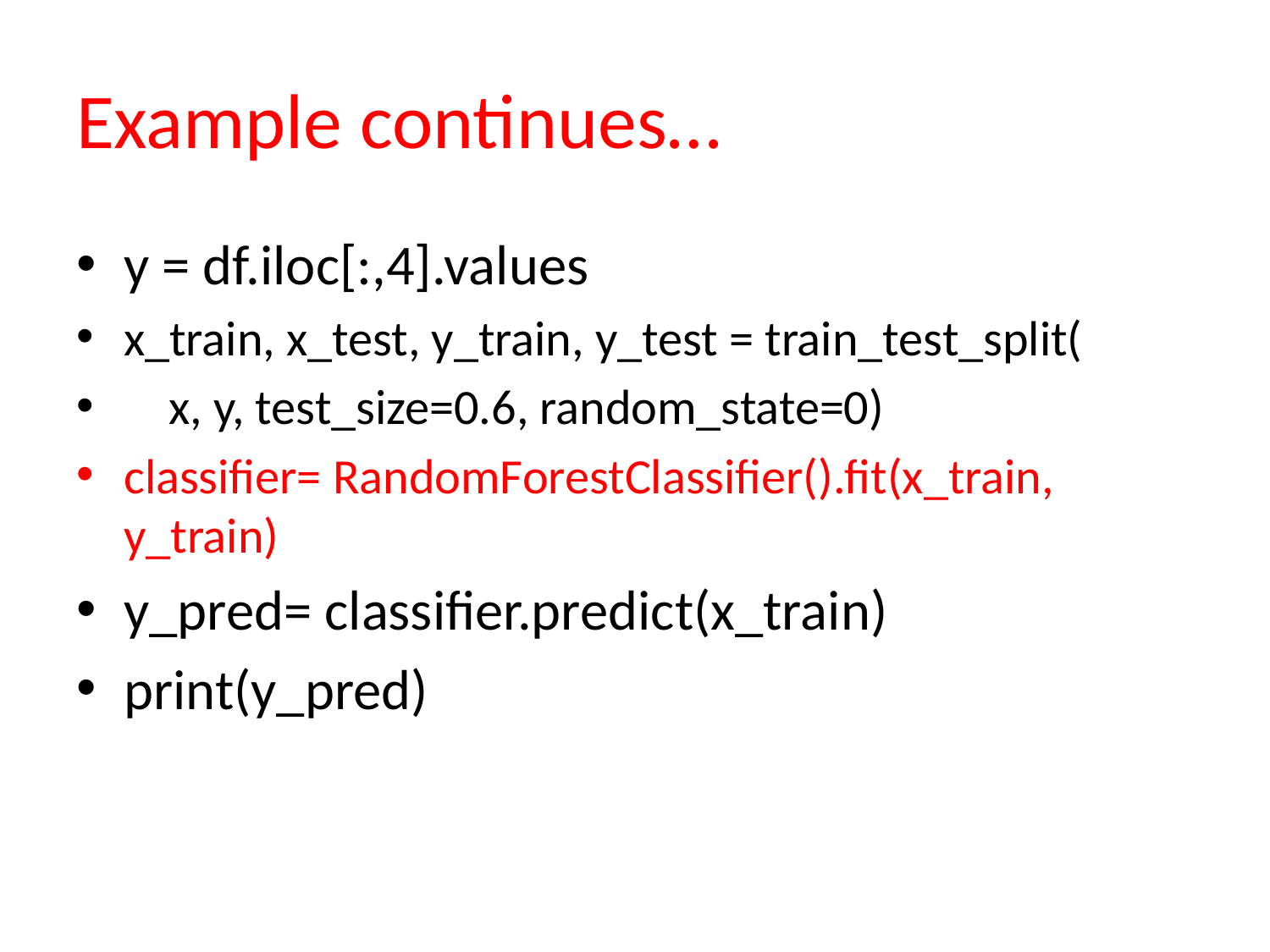

# Example continues…
y = df.iloc[:,4].values
x_train, x_test, y_train, y_test = train_test_split(
    x, y, test_size=0.6, random_state=0)
classifier= RandomForestClassifier().fit(x_train, y_train)
y_pred= classifier.predict(x_train)
print(y_pred)